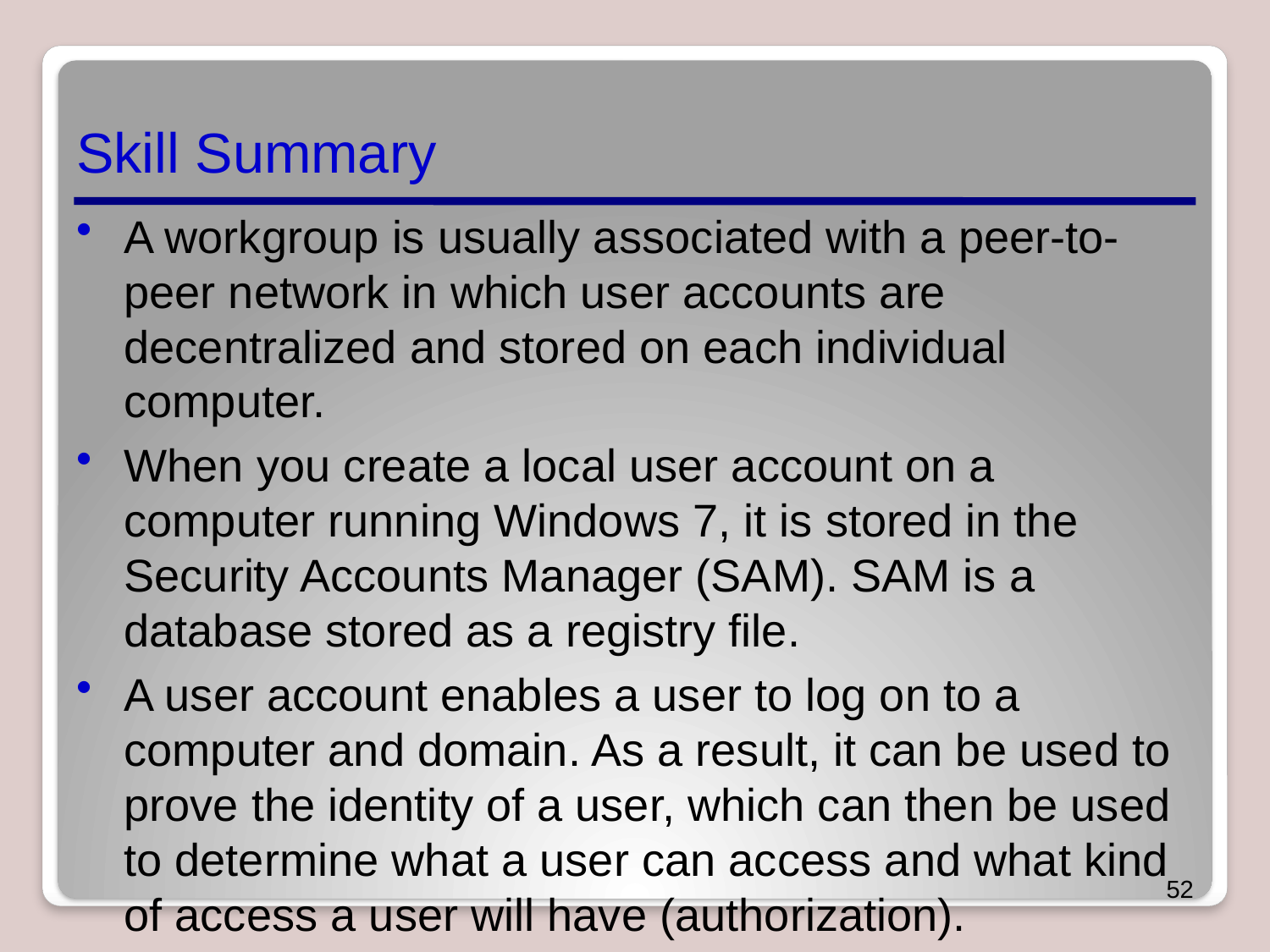

# Skill Summary
A workgroup is usually associated with a peer-to-peer network in which user accounts are decentralized and stored on each individual computer.
When you create a local user account on a computer running Windows 7, it is stored in the Security Accounts Manager (SAM). SAM is a database stored as a registry file.
A user account enables a user to log on to a computer and domain. As a result, it can be used to prove the identity of a user, which can then be used to determine what a user can access and what kind of access a user will have (authorization).

52